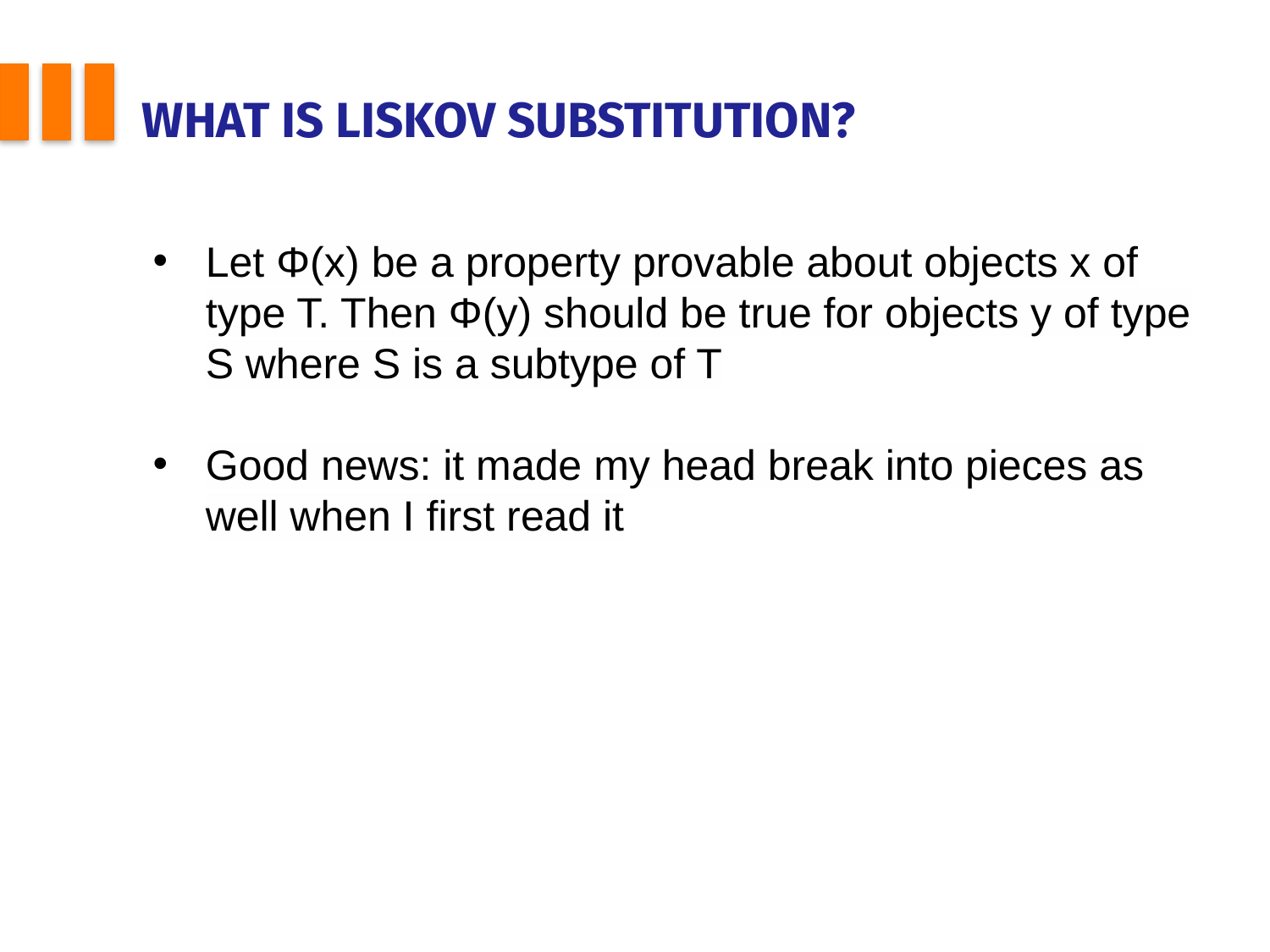

# What is Liskov substitution?
Let Φ(x) be a property provable about objects x of type T. Then Φ(y) should be true for objects y of type S where S is a subtype of T

Good news: it made my head break into pieces as well when I first read it